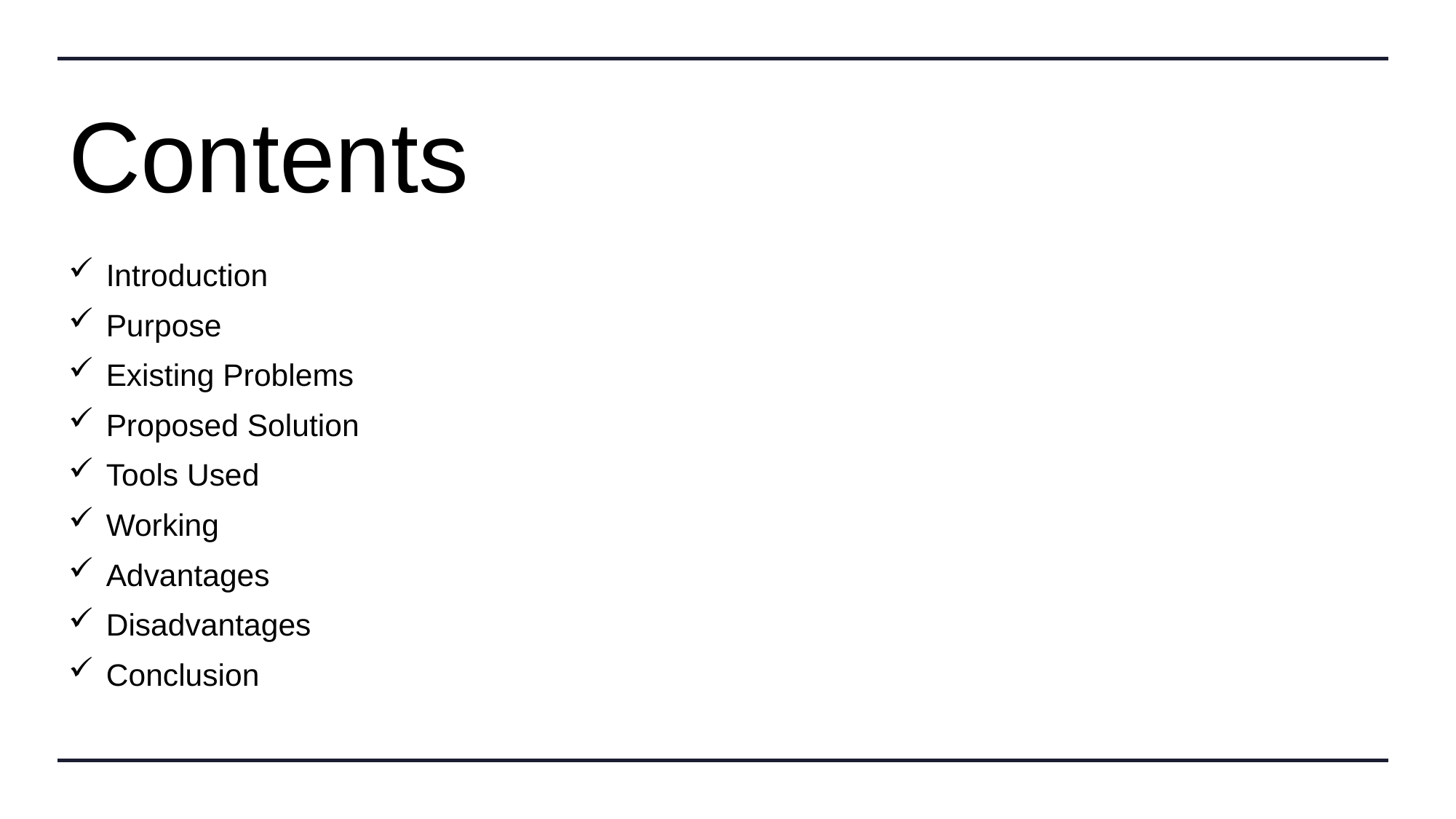

# Contents
Introduction
Purpose
Existing Problems
Proposed Solution
Tools Used
Working
Advantages
Disadvantages
Conclusion